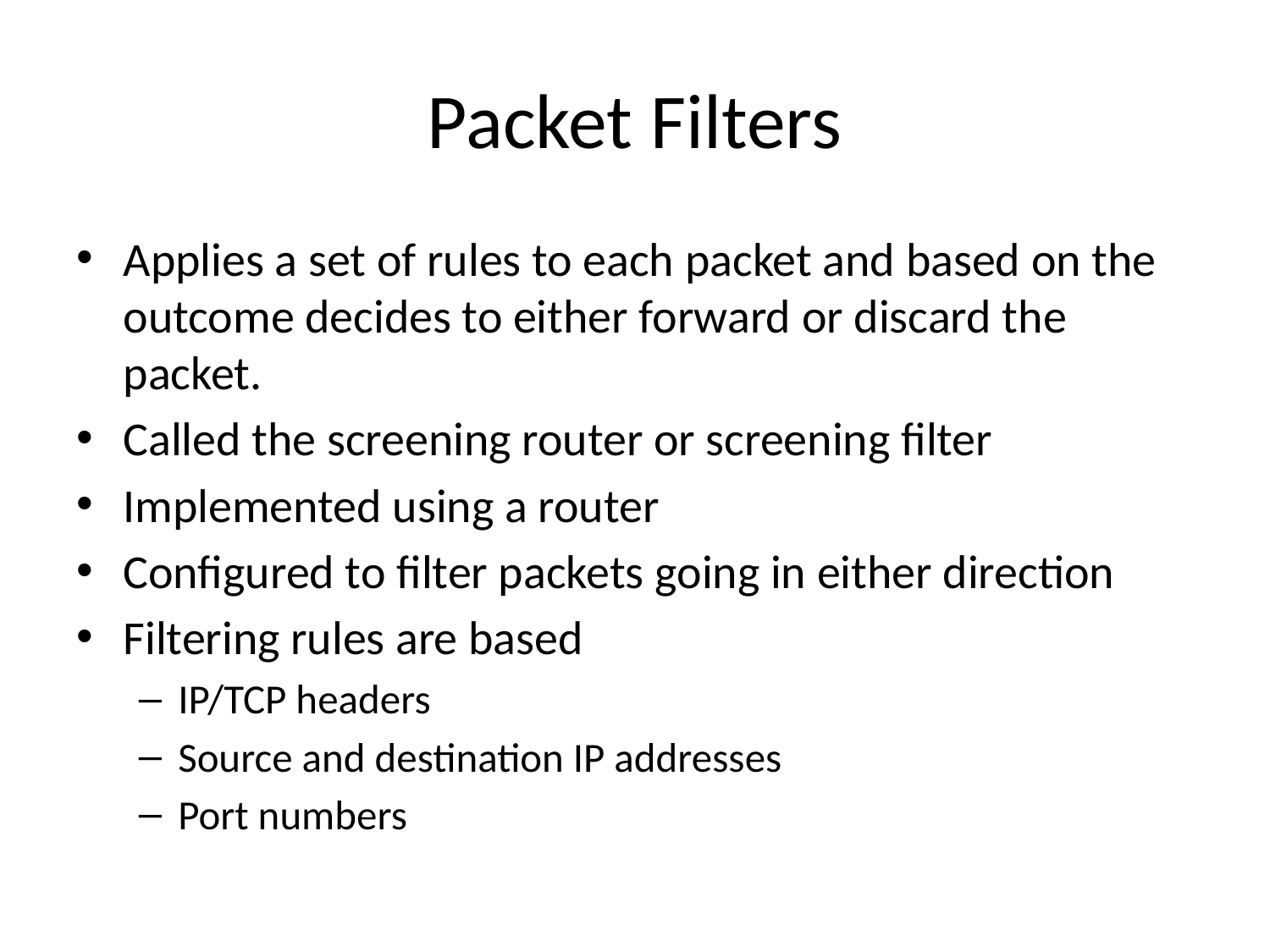

# Packet Filters
Applies a set of rules to each packet and based on the outcome decides to either forward or discard the packet.
Called the screening router or screening filter
Implemented using a router
Configured to filter packets going in either direction
Filtering rules are based
IP/TCP headers
Source and destination IP addresses
Port numbers